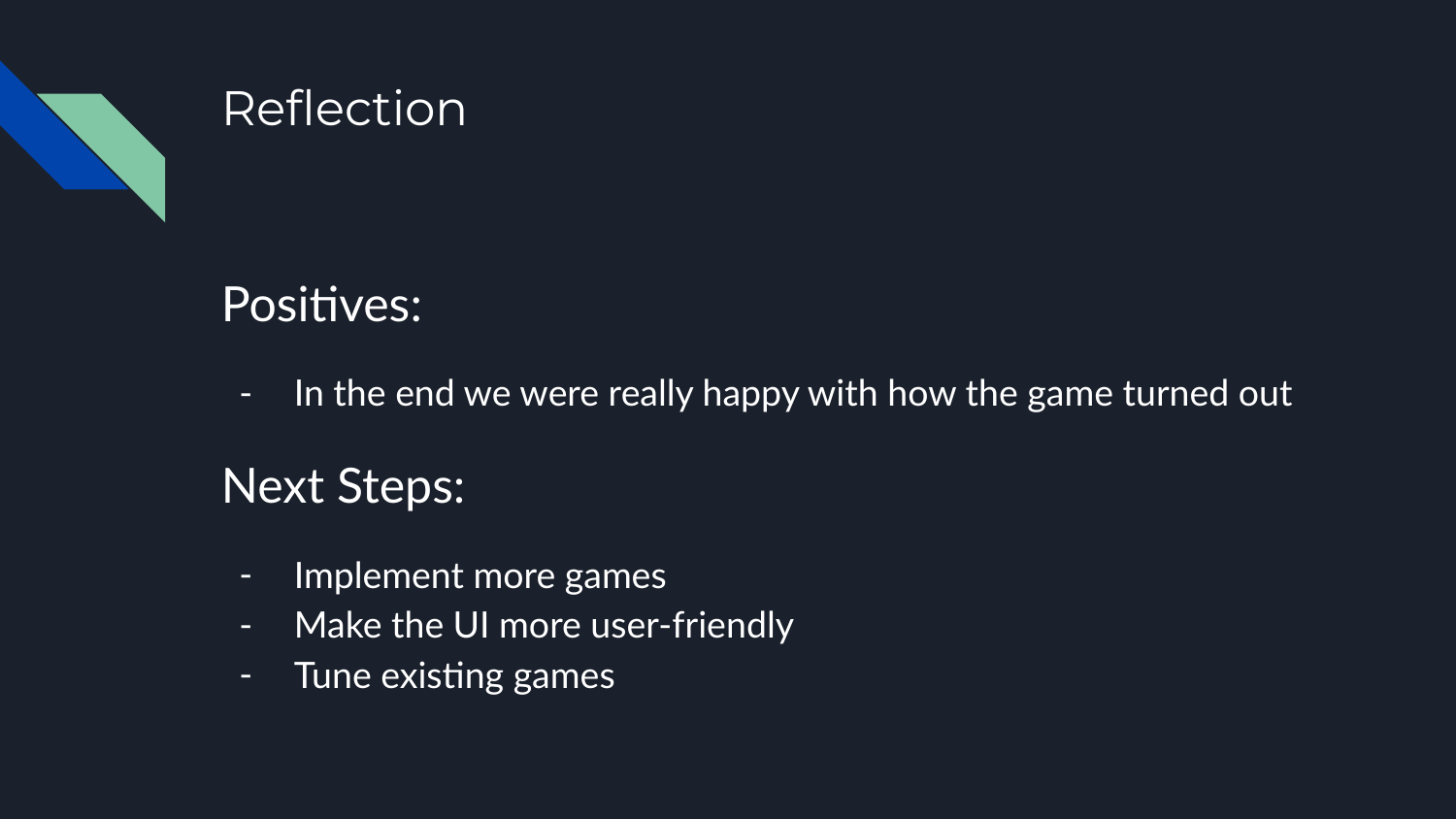

# Reflection
Positives:
In the end we were really happy with how the game turned out
Next Steps:
Implement more games
Make the UI more user-friendly
Tune existing games